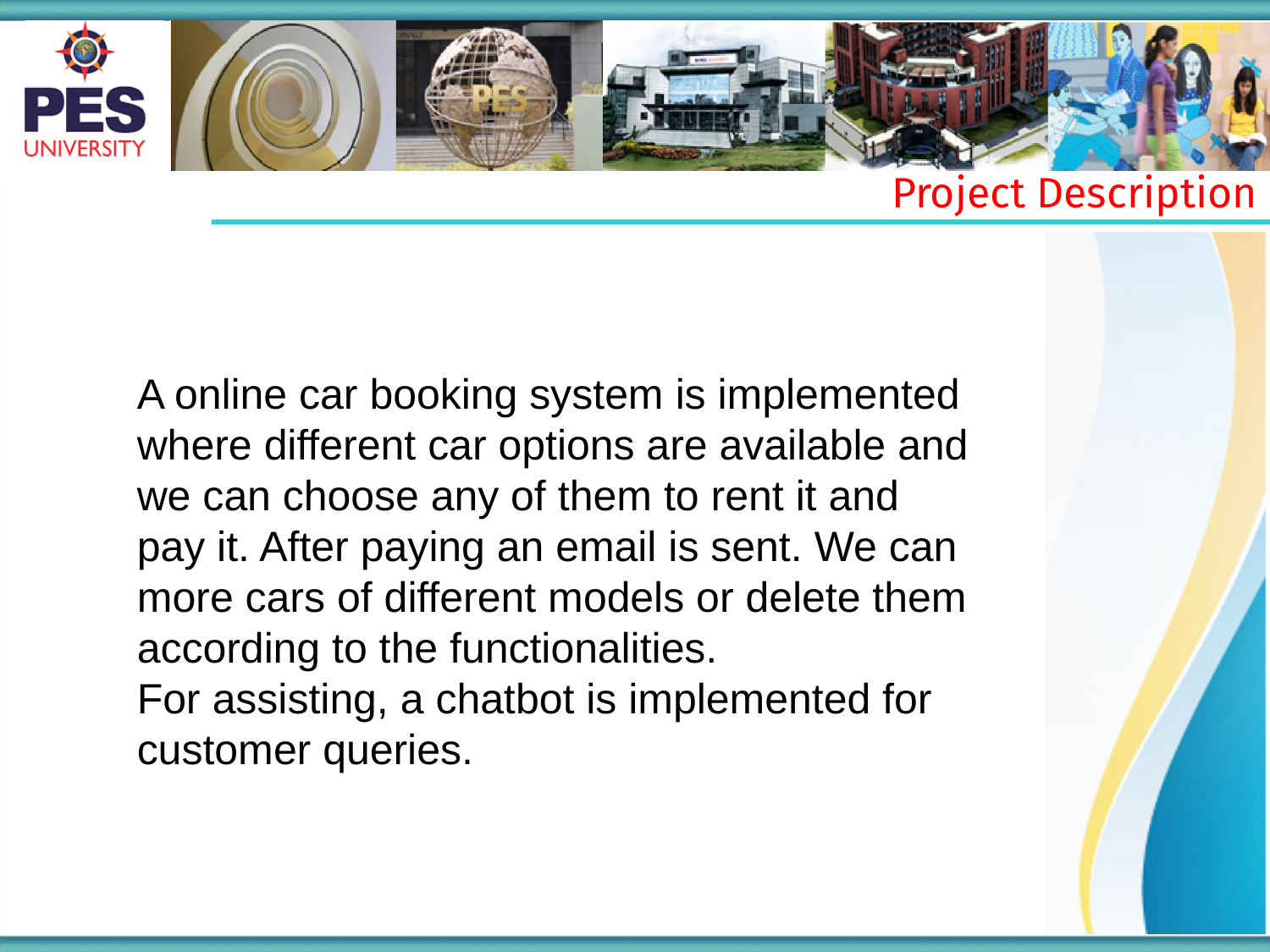

Project Description

A online car booking system is implemented where different car options are available and we can choose any of them to rent it and pay it. After paying an email is sent. We can more cars of different models or delete them according to the functionalities.
For assisting, a chatbot is implemented for customer queries.